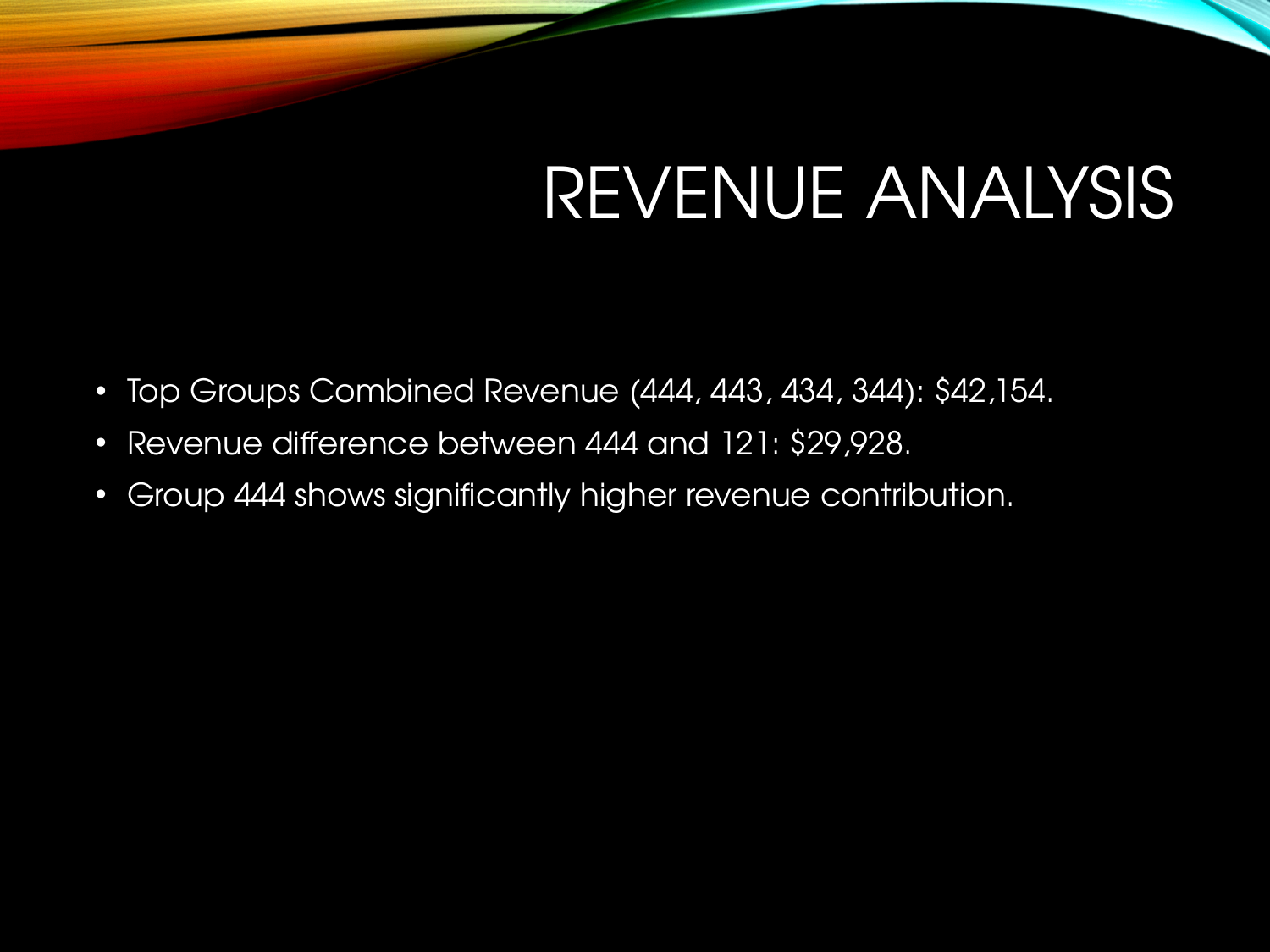

# Revenue Analysis

Top Groups Combined Revenue (444, 443, 434, 344): $42,154.
Revenue difference between 444 and 121: $29,928.
Group 444 shows significantly higher revenue contribution.